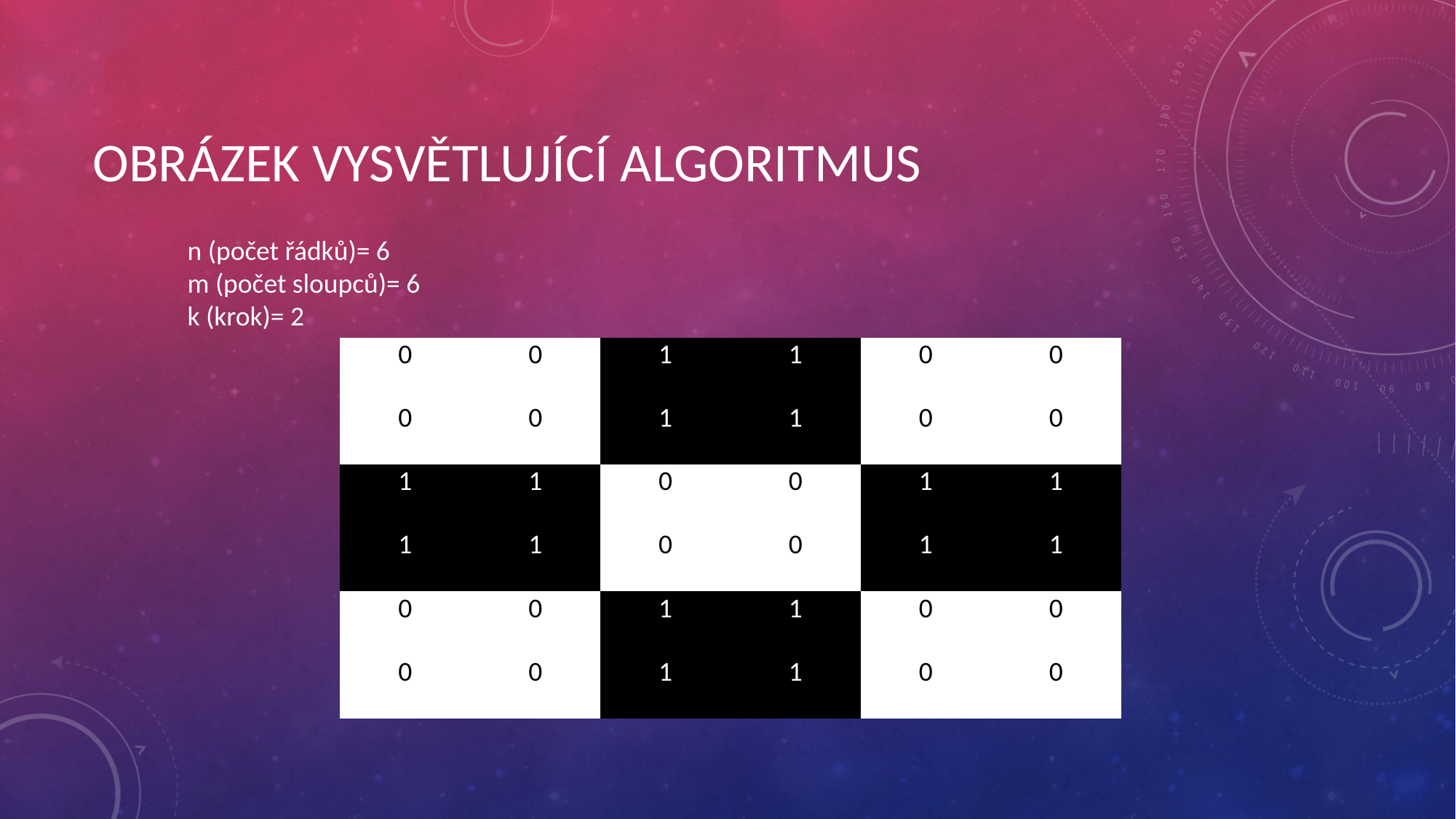

# Obrázek vysvětlující algoritmus
n (počet řádků)= 6
m (počet sloupců)= 6
k (krok)= 2
| 0 | 0 | 1 | 1 | 0 | 0 |
| --- | --- | --- | --- | --- | --- |
| 0 | 0 | 1 | 1 | 0 | 0 |
| 1 | 1 | 0 | 0 | 1 | 1 |
| 1 | 1 | 0 | 0 | 1 | 1 |
| 0 | 0 | 1 | 1 | 0 | 0 |
| 0 | 0 | 1 | 1 | 0 | 0 |